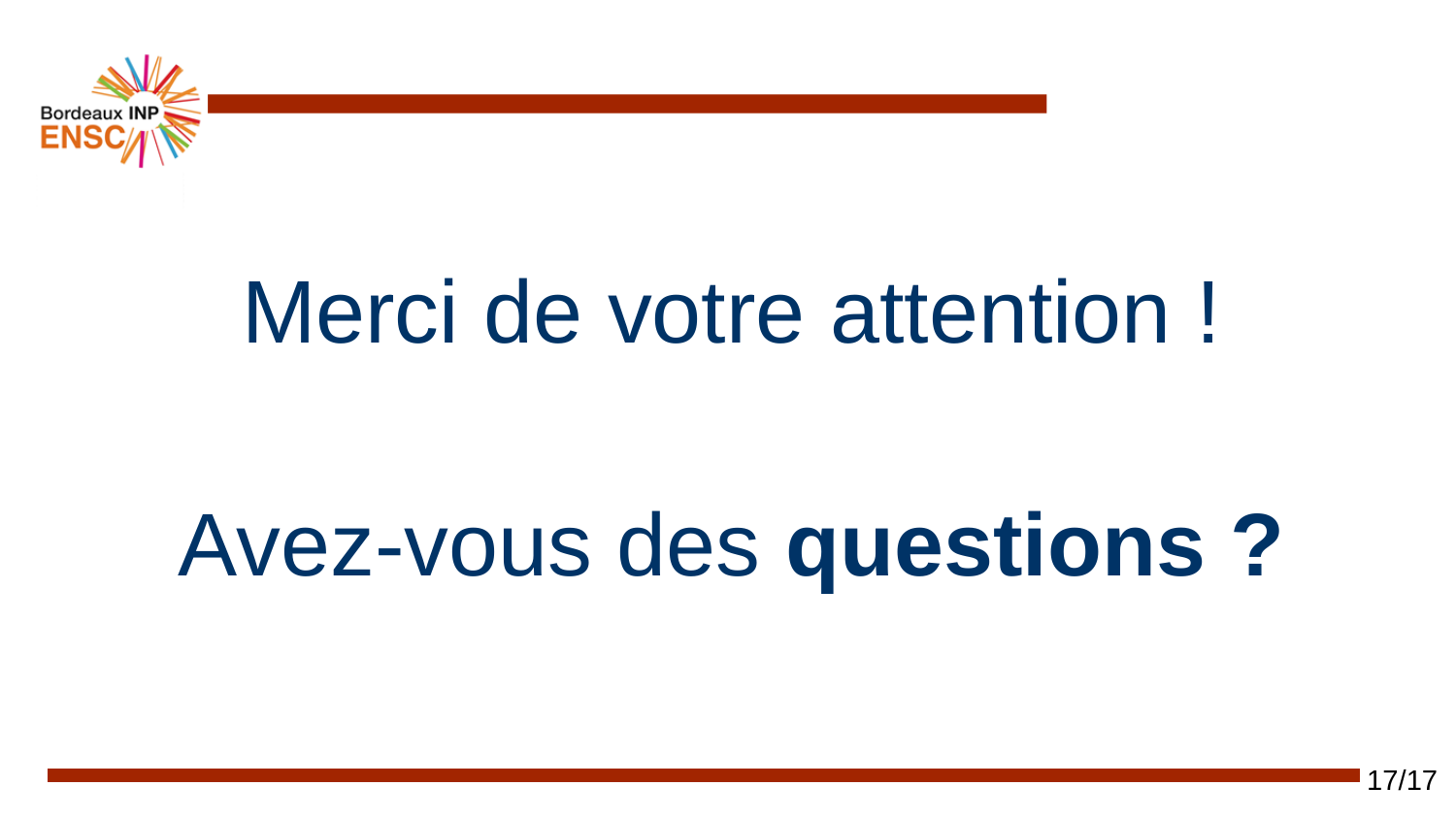

Merci de votre attention !

Avez-vous des questions ?
17/17